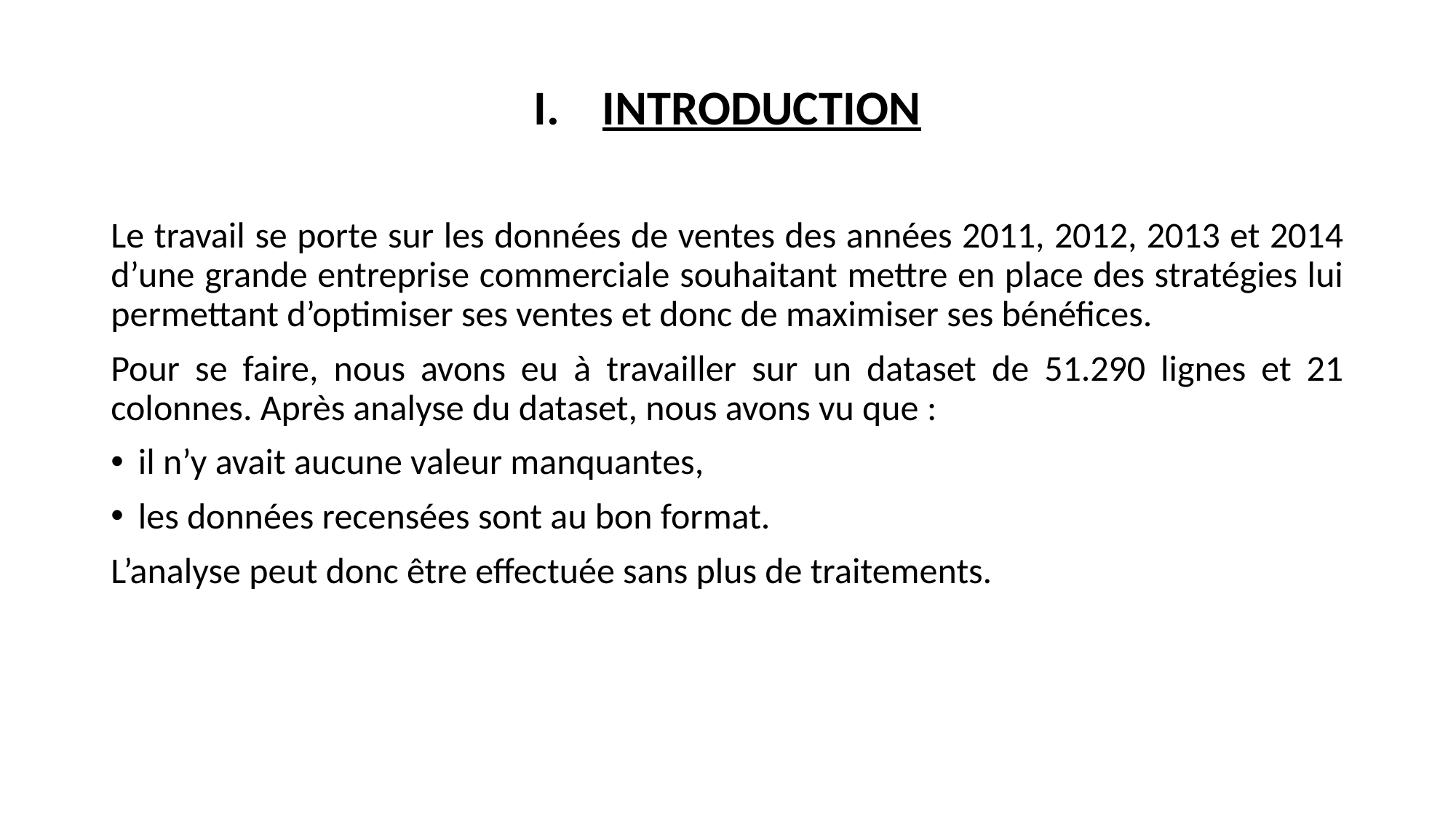

INTRODUCTION
Le travail se porte sur les données de ventes des années 2011, 2012, 2013 et 2014 d’une grande entreprise commerciale souhaitant mettre en place des stratégies lui permettant d’optimiser ses ventes et donc de maximiser ses bénéfices.
Pour se faire, nous avons eu à travailler sur un dataset de 51.290 lignes et 21 colonnes. Après analyse du dataset, nous avons vu que :
il n’y avait aucune valeur manquantes,
les données recensées sont au bon format.
L’analyse peut donc être effectuée sans plus de traitements.